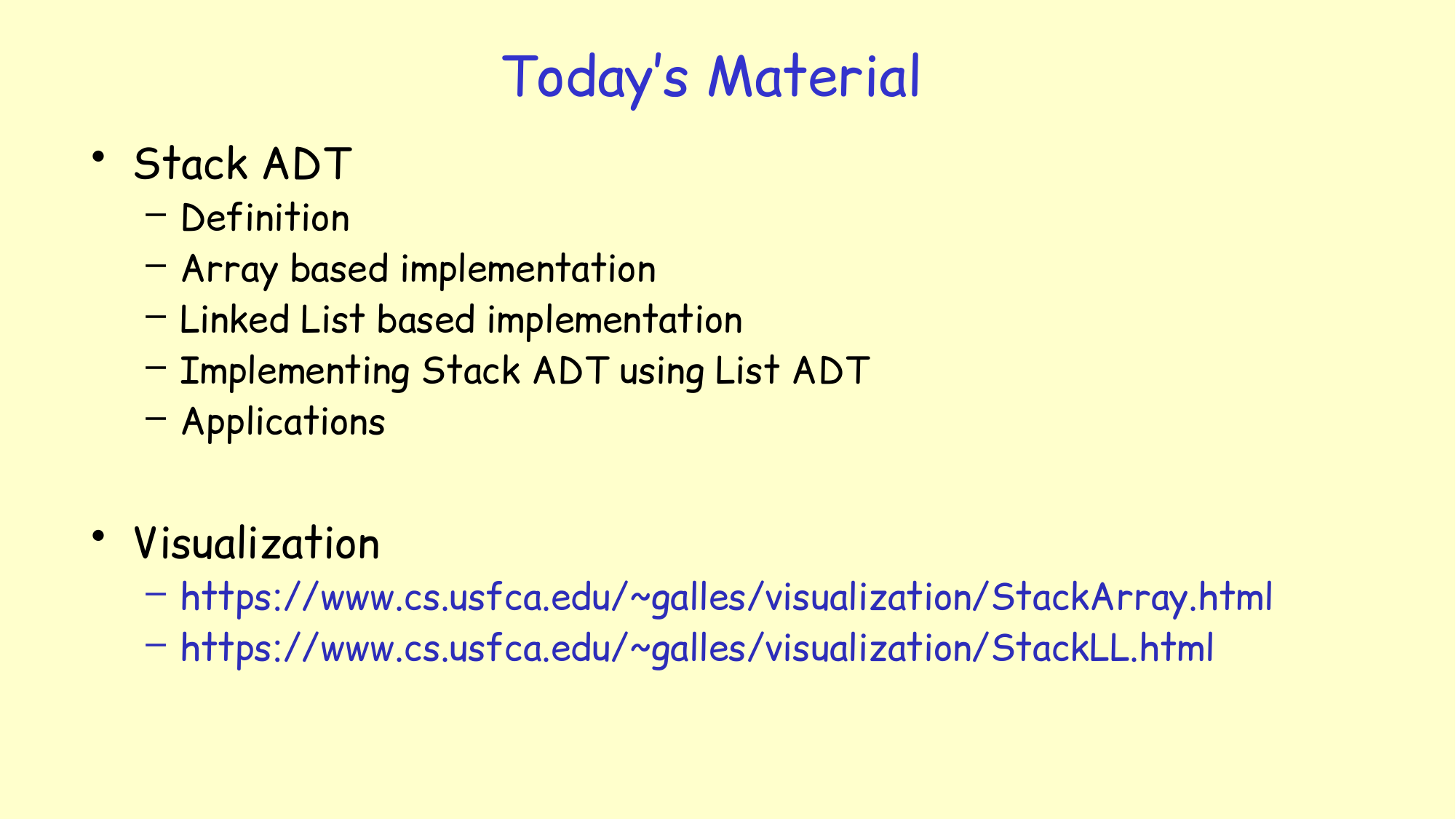

# Today’s Material
Stack ADT
Definition
Array based implementation
Linked List based implementation
Implementing Stack ADT using List ADT
Applications

Visualization
https://www.cs.usfca.edu/~galles/visualization/StackArray.html
https://www.cs.usfca.edu/~galles/visualization/StackLL.html